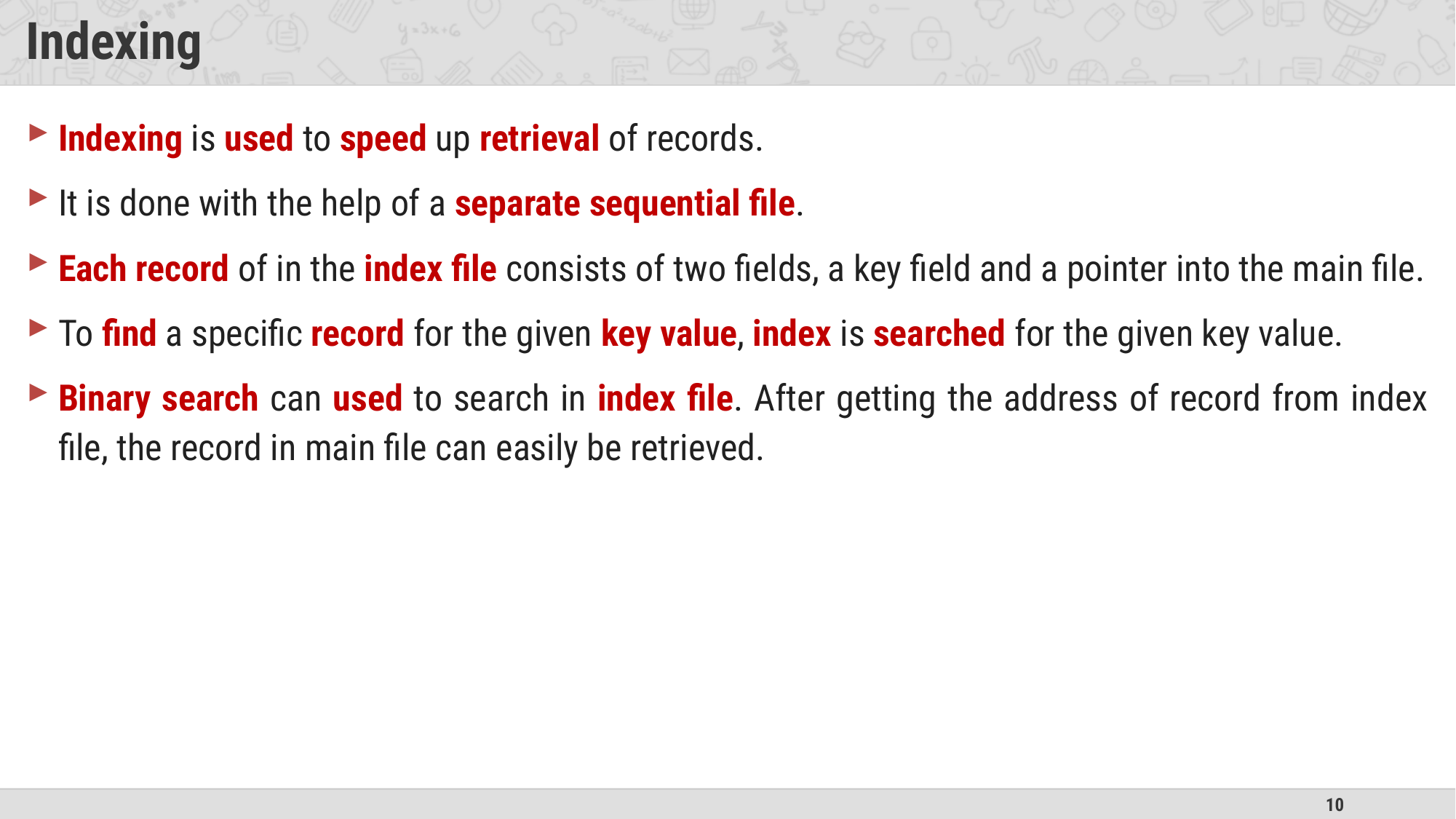

# Indexing
Indexing is used to speed up retrieval of records.
It is done with the help of a separate sequential file.
Each record of in the index file consists of two fields, a key field and a pointer into the main file.
To find a specific record for the given key value, index is searched for the given key value.
Binary search can used to search in index file. After getting the address of record from index file, the record in main file can easily be retrieved.